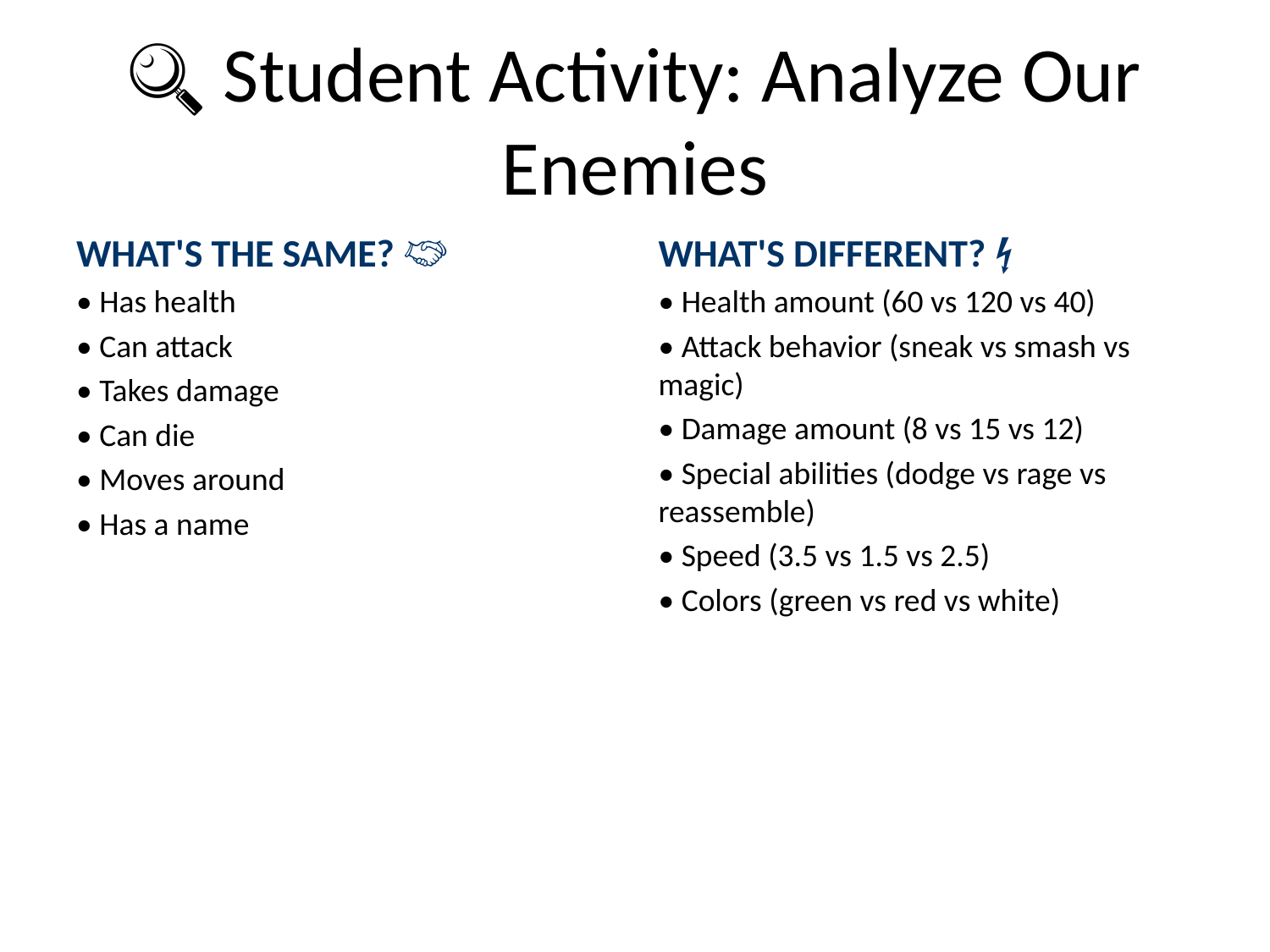

# 🔍 Student Activity: Analyze Our Enemies
WHAT'S THE SAME? 🤝
• Has health
• Can attack
• Takes damage
• Can die
• Moves around
• Has a name
WHAT'S DIFFERENT? ⚡
• Health amount (60 vs 120 vs 40)
• Attack behavior (sneak vs smash vs magic)
• Damage amount (8 vs 15 vs 12)
• Special abilities (dodge vs rage vs reassemble)
• Speed (3.5 vs 1.5 vs 2.5)
• Colors (green vs red vs white)